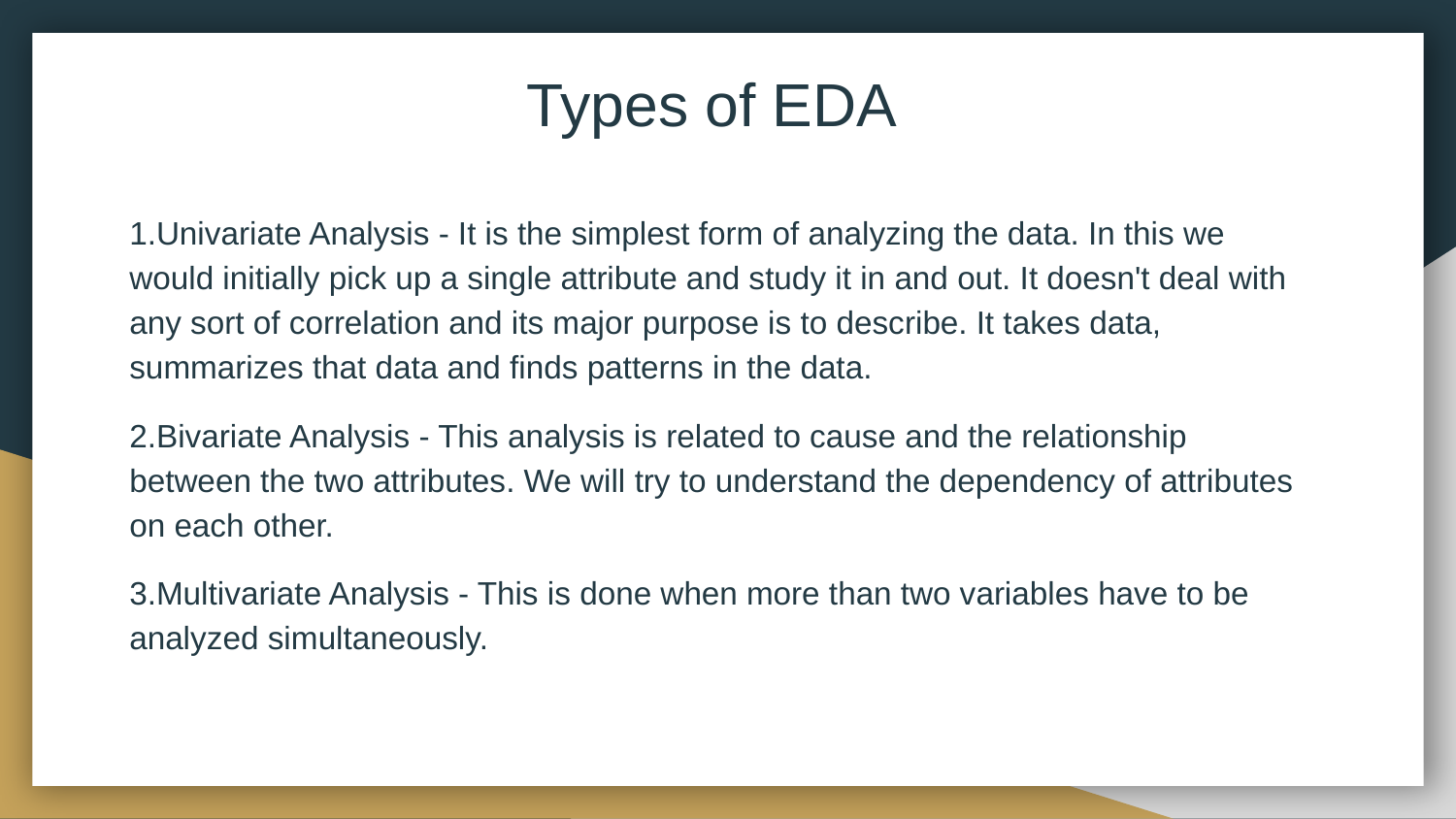

# Types of EDA
1.Univariate Analysis - It is the simplest form of analyzing the data. In this we would initially pick up a single attribute and study it in and out. It doesn't deal with any sort of correlation and its major purpose is to describe. It takes data, summarizes that data and finds patterns in the data.
2.Bivariate Analysis - This analysis is related to cause and the relationship between the two attributes. We will try to understand the dependency of attributes on each other.
3.Multivariate Analysis - This is done when more than two variables have to be analyzed simultaneously.